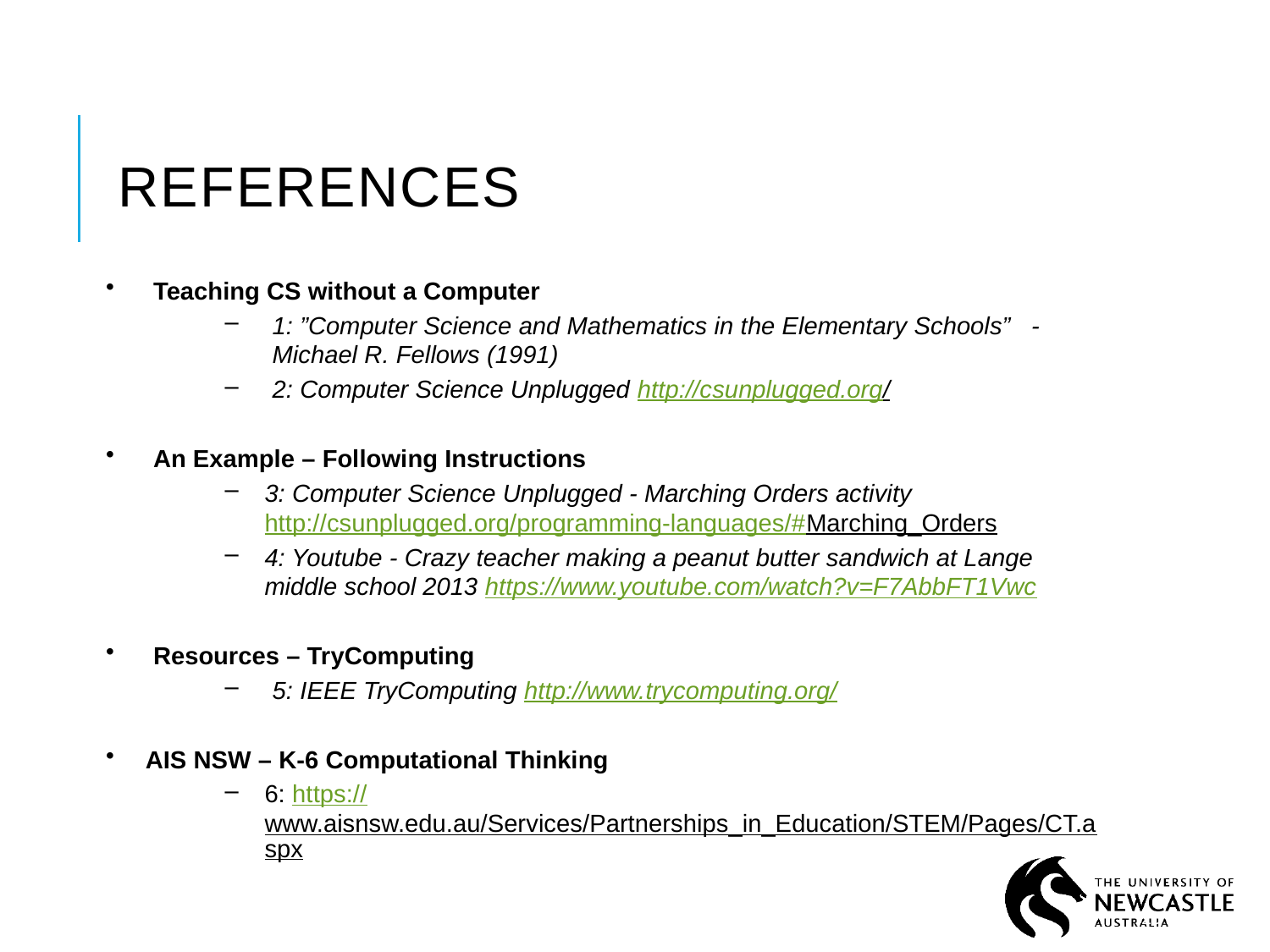

# References

Teaching CS without a Computer
1: ”Computer Science and Mathematics in the Elementary Schools”   -   Michael R. Fellows (1991)
2: Computer Science Unplugged http://csunplugged.org/

An Example – Following Instructions
3: Computer Science Unplugged - Marching Orders activity http://csunplugged.org/programming-languages/#Marching_Orders
4: Youtube - Crazy teacher making a peanut butter sandwich at Lange middle school 2013 https://www.youtube.com/watch?v=F7AbbFT1Vwc

Resources – TryComputing
5: IEEE TryComputing http://www.trycomputing.org/

AIS NSW – K-6 Computational Thinking
6: https://www.aisnsw.edu.au/Services/Partnerships_in_Education/STEM/Pages/CT.aspx

25